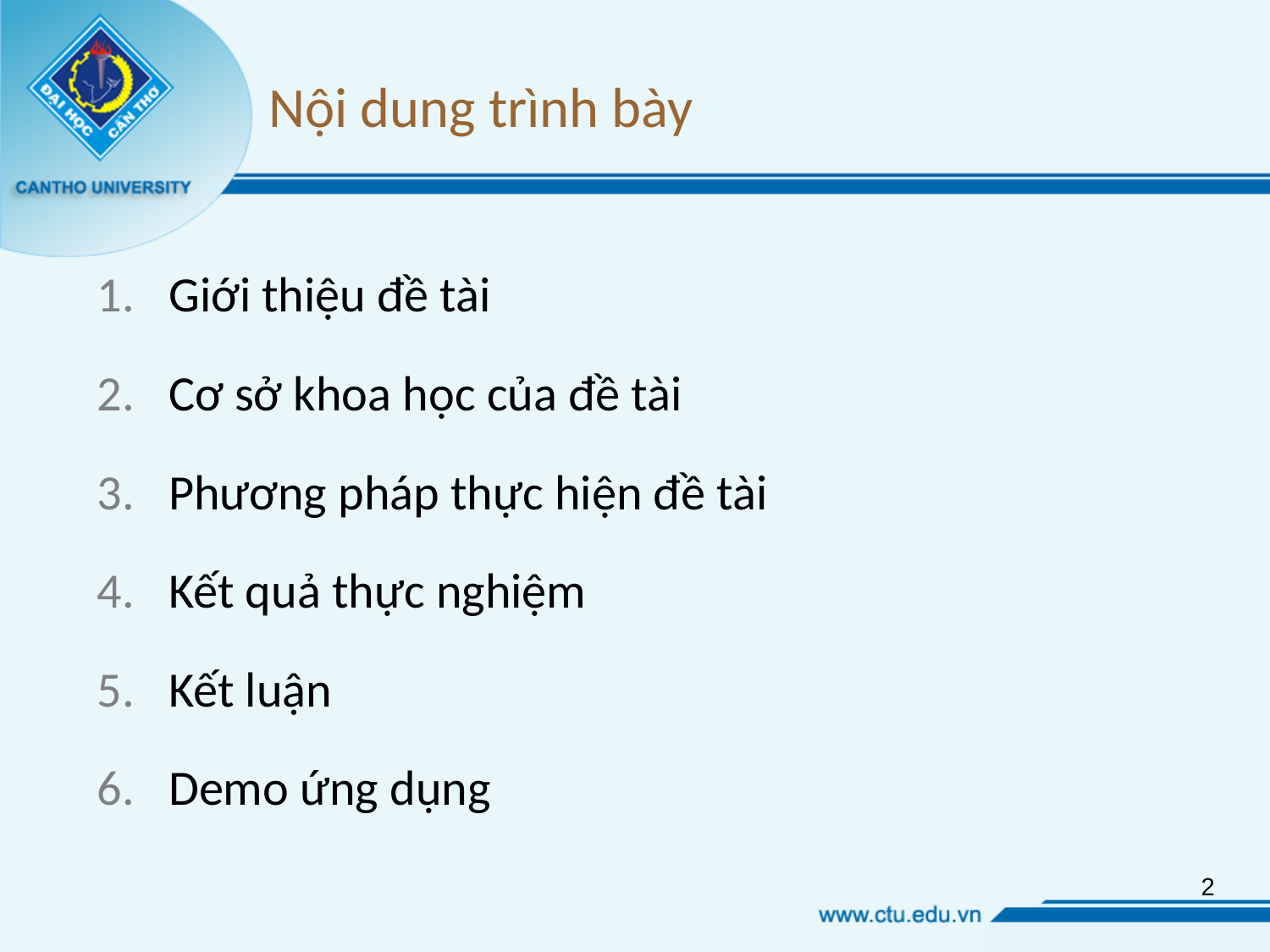

# Nội dung trình bày
Giới thiệu đề tài
Cơ sở khoa học của đề tài
Phương pháp thực hiện đề tài
Kết quả thực nghiệm
Kết luận
Demo ứng dụng

2